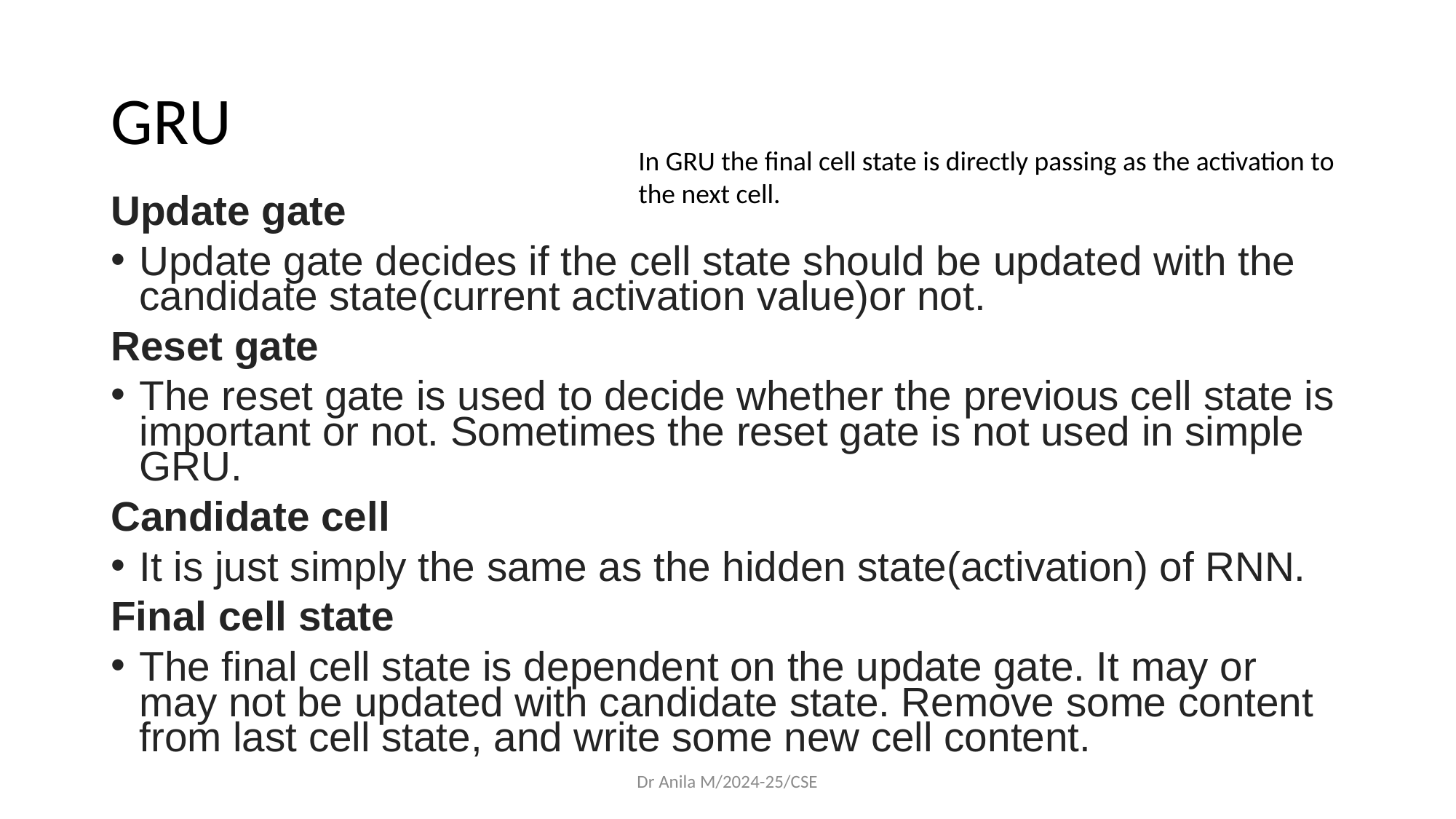

# GRU
In GRU the final cell state is directly passing as the activation to the next cell.
Update gate
Update gate decides if the cell state should be updated with the candidate state(current activation value)or not.
Reset gate
The reset gate is used to decide whether the previous cell state is important or not. Sometimes the reset gate is not used in simple GRU.
Candidate cell
It is just simply the same as the hidden state(activation) of RNN.
Final cell state
The final cell state is dependent on the update gate. It may or may not be updated with candidate state. Remove some content from last cell state, and write some new cell content.

Dr Anila M/2024-25/CSE